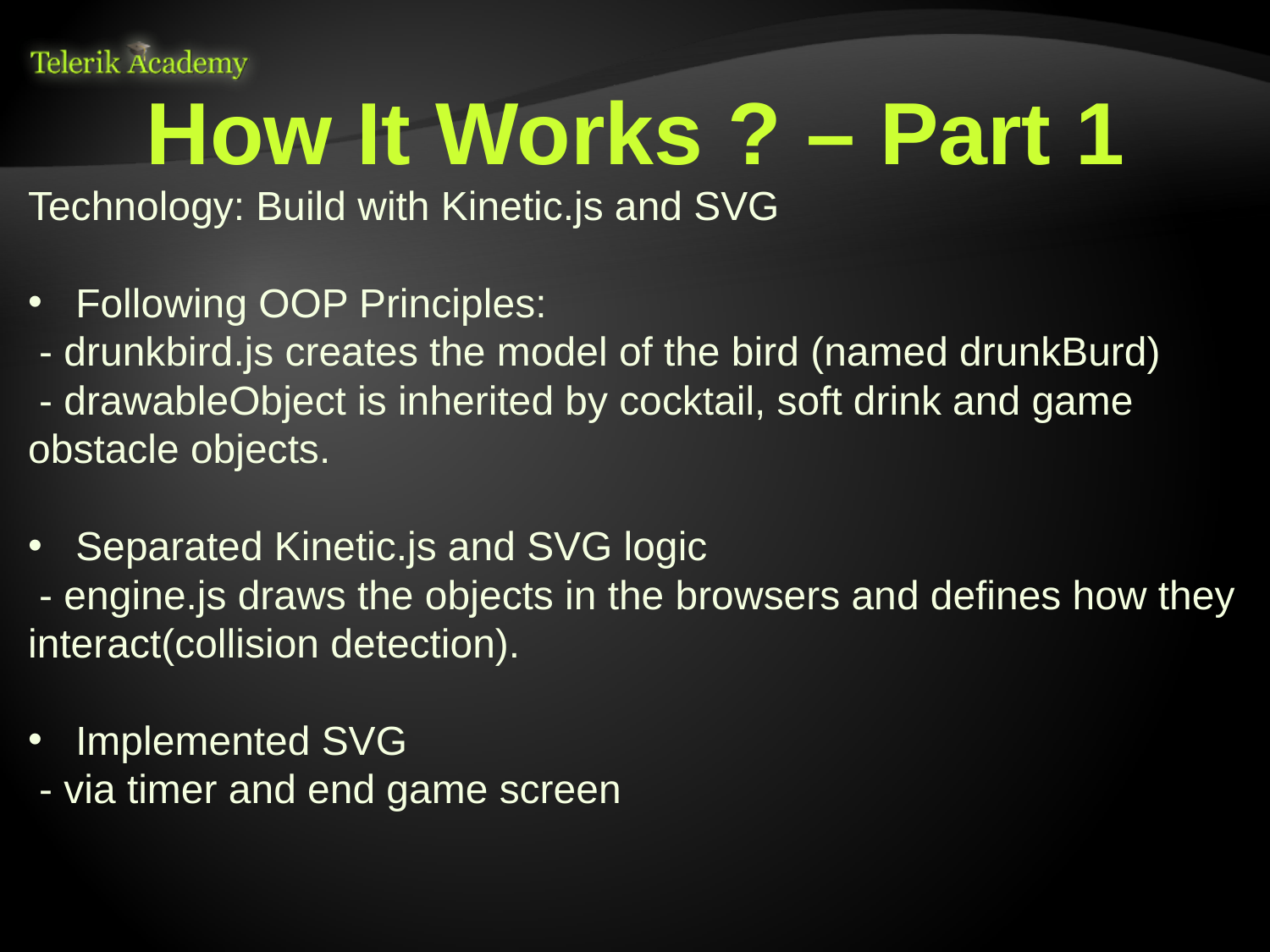

# How It Works ? – Part 1
Technology: Build with Kinetic.js and SVG

Following OOP Principles:
 - drunkbird.js creates the model of the bird (named drunkBurd)
 - drawableObject is inherited by cocktail, soft drink and game obstacle objects.

Separated Kinetic.js and SVG logic
 - engine.js draws the objects in the browsers and defines how they interact(collision detection).

Implemented SVG
 - via timer and end game screen